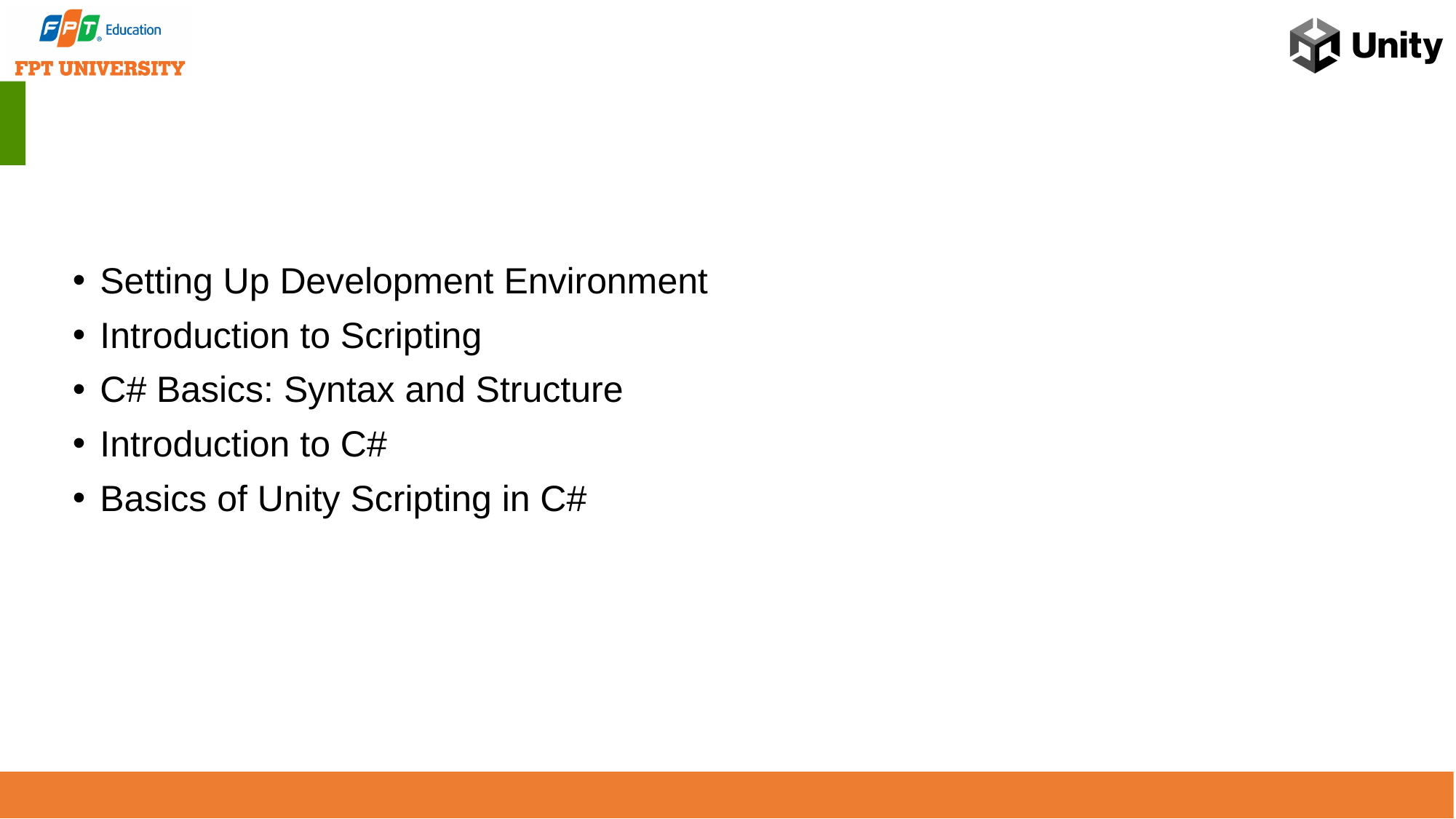

#
Setting Up Development Environment
Introduction to Scripting
C# Basics: Syntax and Structure
Introduction to C#
Basics of Unity Scripting in C#